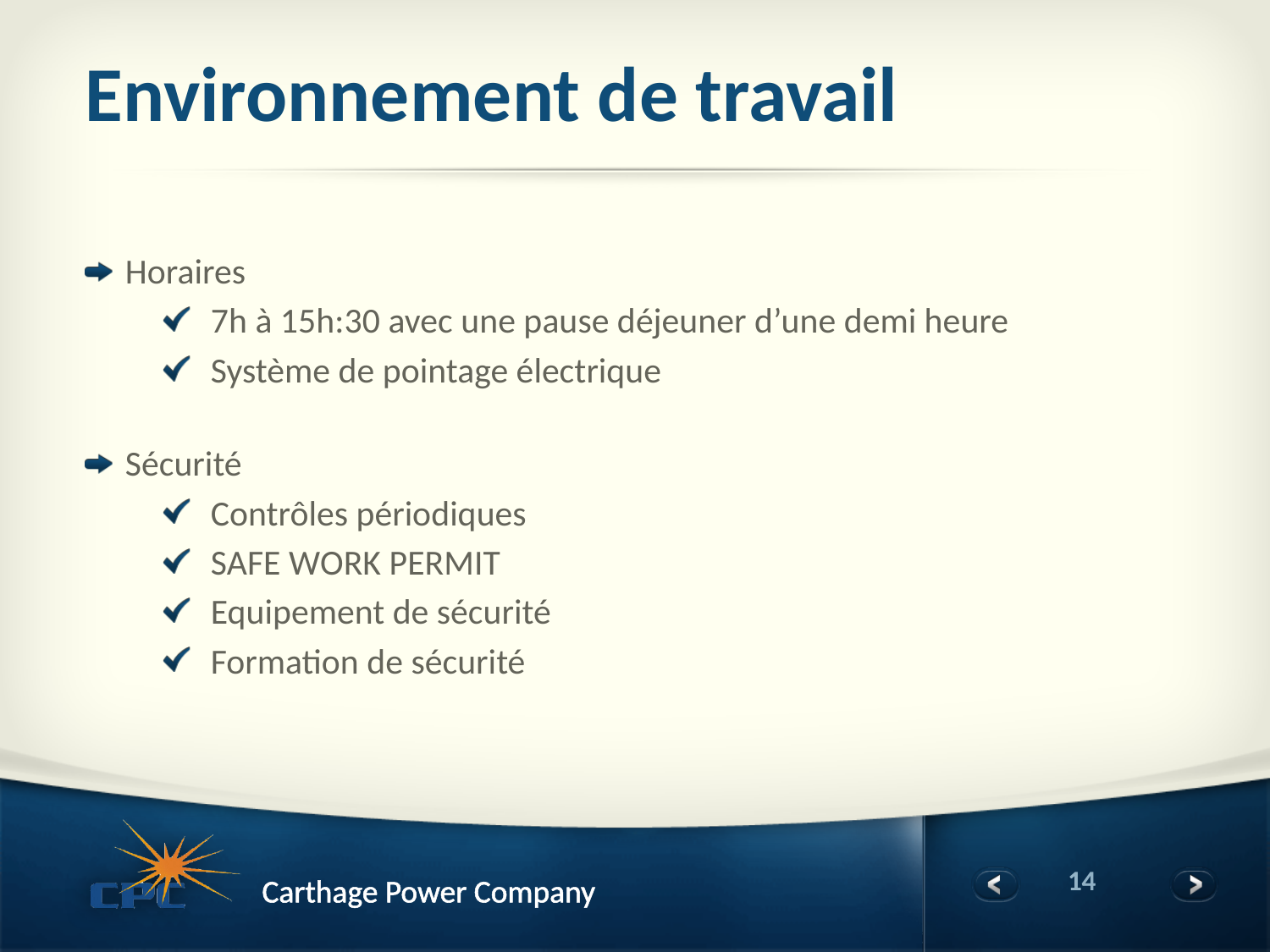

# Environnement de travail
Horaires
7h à 15h:30 avec une pause déjeuner d’une demi heure
Système de pointage électrique

Sécurité
Contrôles périodiques
SAFE WORK PERMIT
Equipement de sécurité
Formation de sécurité